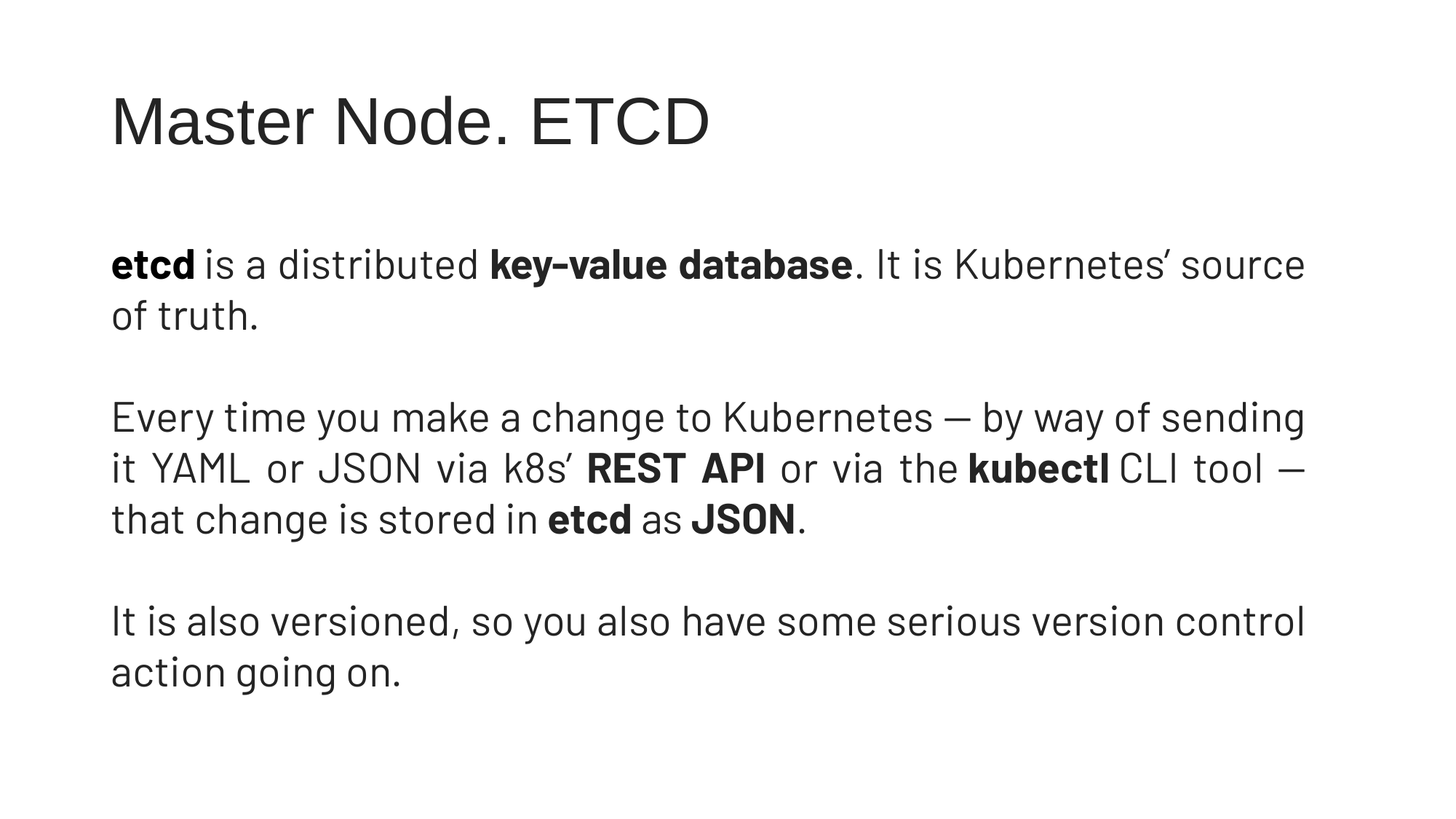

# Master Node. ETCD
etcd is a distributed key-value database. It is Kubernetes’ source of truth.

Every time you make a change to Kubernetes — by way of sending it YAML or JSON via k8s’ REST API or via the kubectl CLI tool — that change is stored in etcd as JSON.

It is also versioned, so you also have some serious version control action going on.